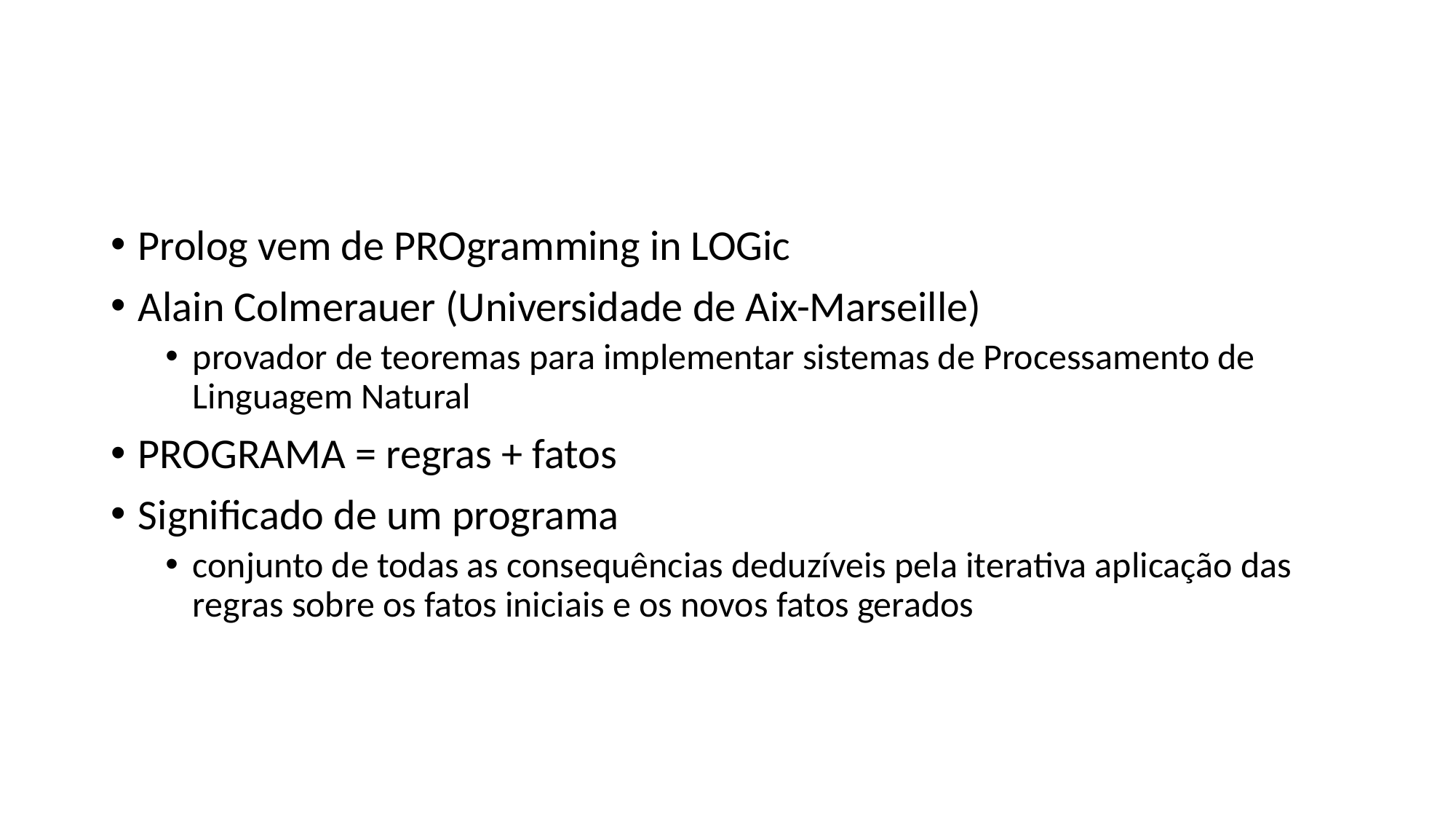

#
Prolog vem de PROgramming in LOGic
Alain Colmerauer (Universidade de Aix-Marseille)
provador de teoremas para implementar sistemas de Processamento de Linguagem Natural
PROGRAMA = regras + fatos
Significado de um programa
conjunto de todas as consequências deduzíveis pela iterativa aplicação das regras sobre os fatos iniciais e os novos fatos gerados